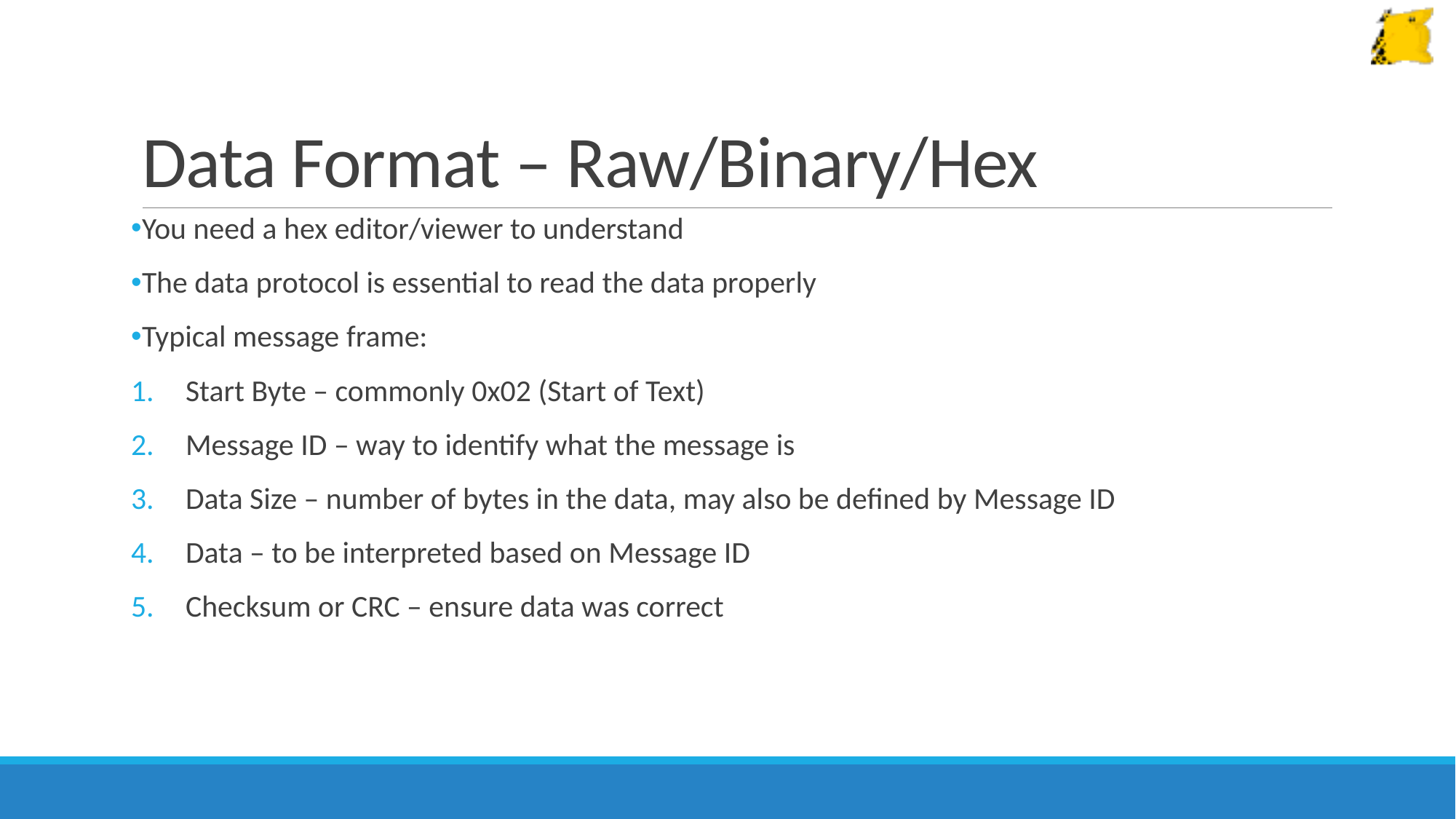

# Data Format – Raw/Binary/Hex
You need a hex editor/viewer to understand
The data protocol is essential to read the data properly
Typical message frame:
Start Byte – commonly 0x02 (Start of Text)
Message ID – way to identify what the message is
Data Size – number of bytes in the data, may also be defined by Message ID
Data – to be interpreted based on Message ID
Checksum or CRC – ensure data was correct